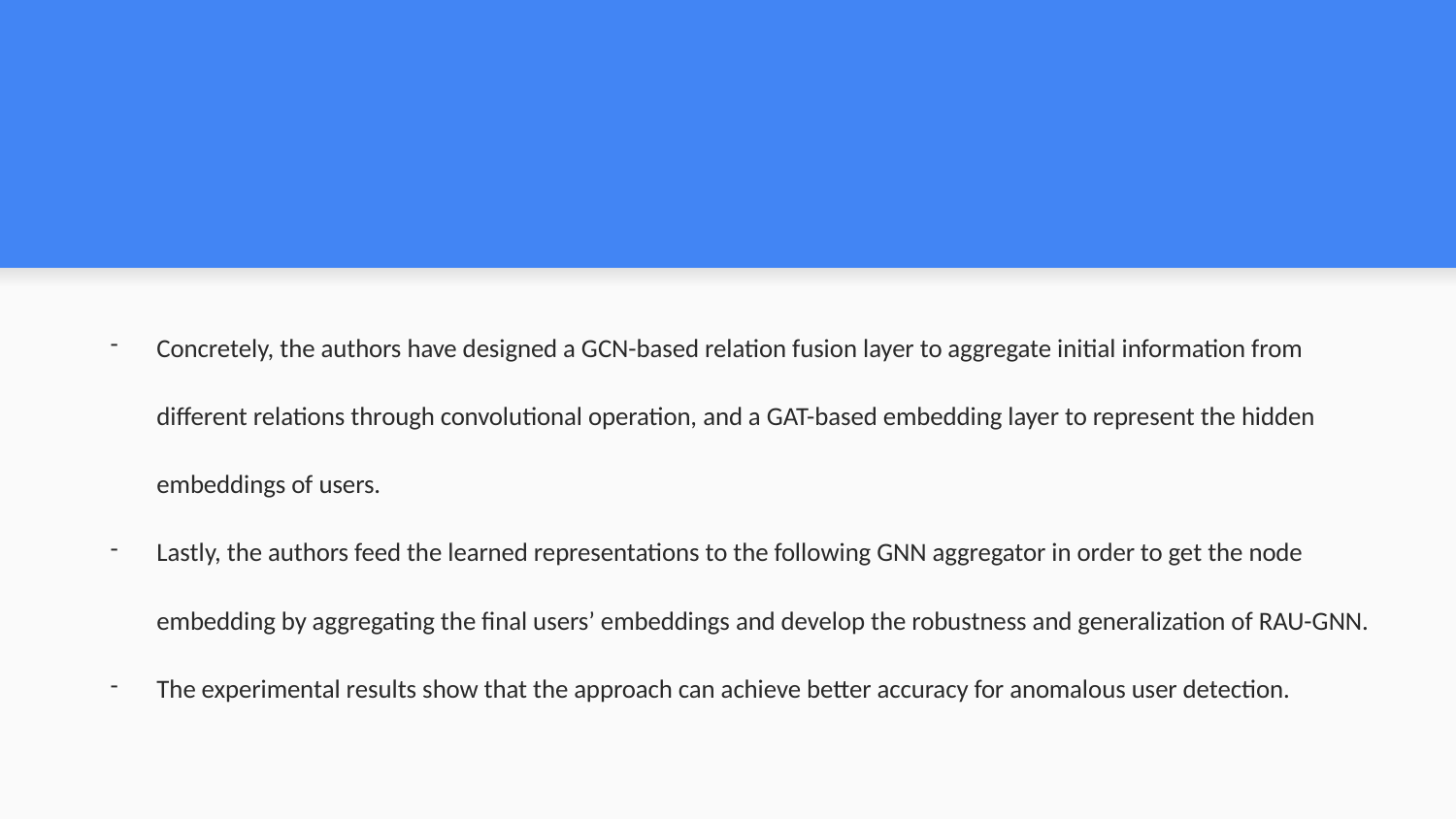

#
Concretely, the authors have designed a GCN-based relation fusion layer to aggregate initial information from different relations through convolutional operation, and a GAT-based embedding layer to represent the hidden embeddings of users.
Lastly, the authors feed the learned representations to the following GNN aggregator in order to get the node embedding by aggregating the final users’ embeddings and develop the robustness and generalization of RAU-GNN.
The experimental results show that the approach can achieve better accuracy for anomalous user detection.